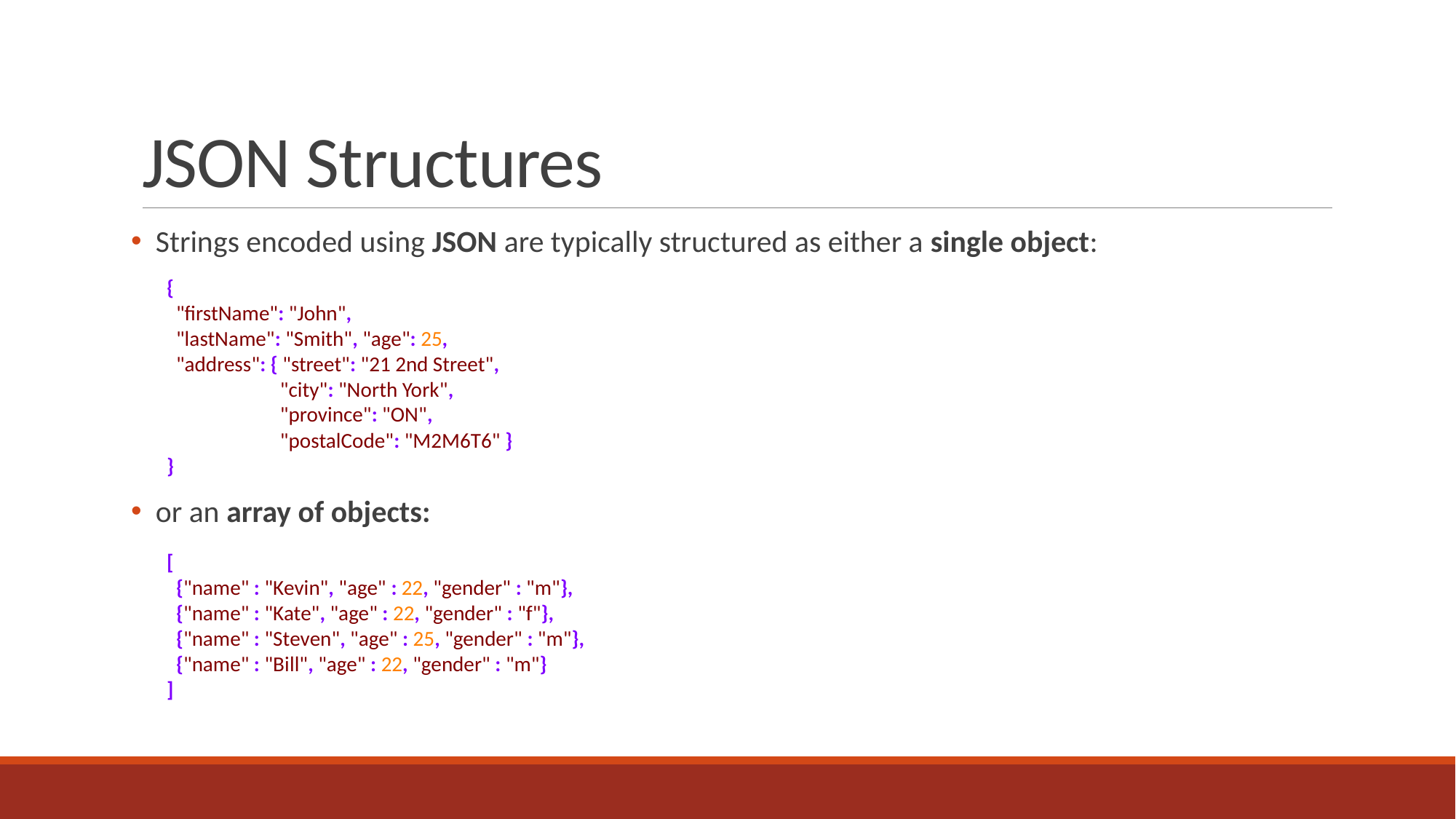

# JSON Structures
  Strings encoded using JSON are typically structured as either a single object:

  or an array of objects:

{
  "firstName": "John",
  "lastName": "Smith", "age": 25,
  "address": { "street": "21 2nd Street",
                        "city": "North York",
                        "province": "ON",
                        "postalCode": "M2M6T6" }
}
[
  {"name" : "Kevin", "age" : 22, "gender" : "m"},
  {"name" : "Kate", "age" : 22, "gender" : "f"},
  {"name" : "Steven", "age" : 25, "gender" : "m"},
  {"name" : "Bill", "age" : 22, "gender" : "m"}
]